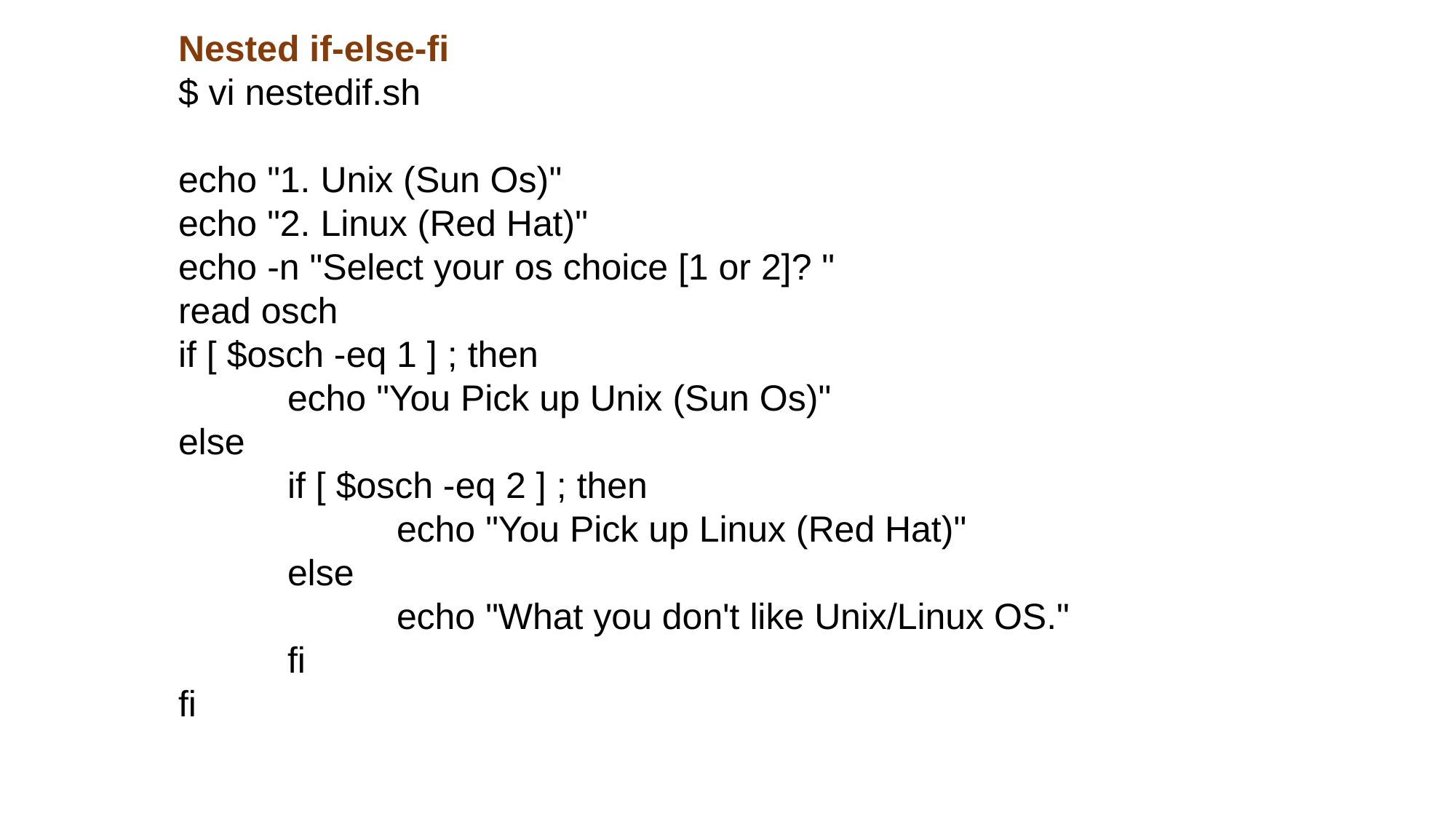

Nested if-else-fi
$ vi nestedif.sh

echo "1. Unix (Sun Os)"
echo "2. Linux (Red Hat)"
echo -n "Select your os choice [1 or 2]? "
read osch
if [ $osch -eq 1 ] ; then
	echo "You Pick up Unix (Sun Os)"
else
	if [ $osch -eq 2 ] ; then
		echo "You Pick up Linux (Red Hat)"
	else
		echo "What you don't like Unix/Linux OS."
	fi
fi